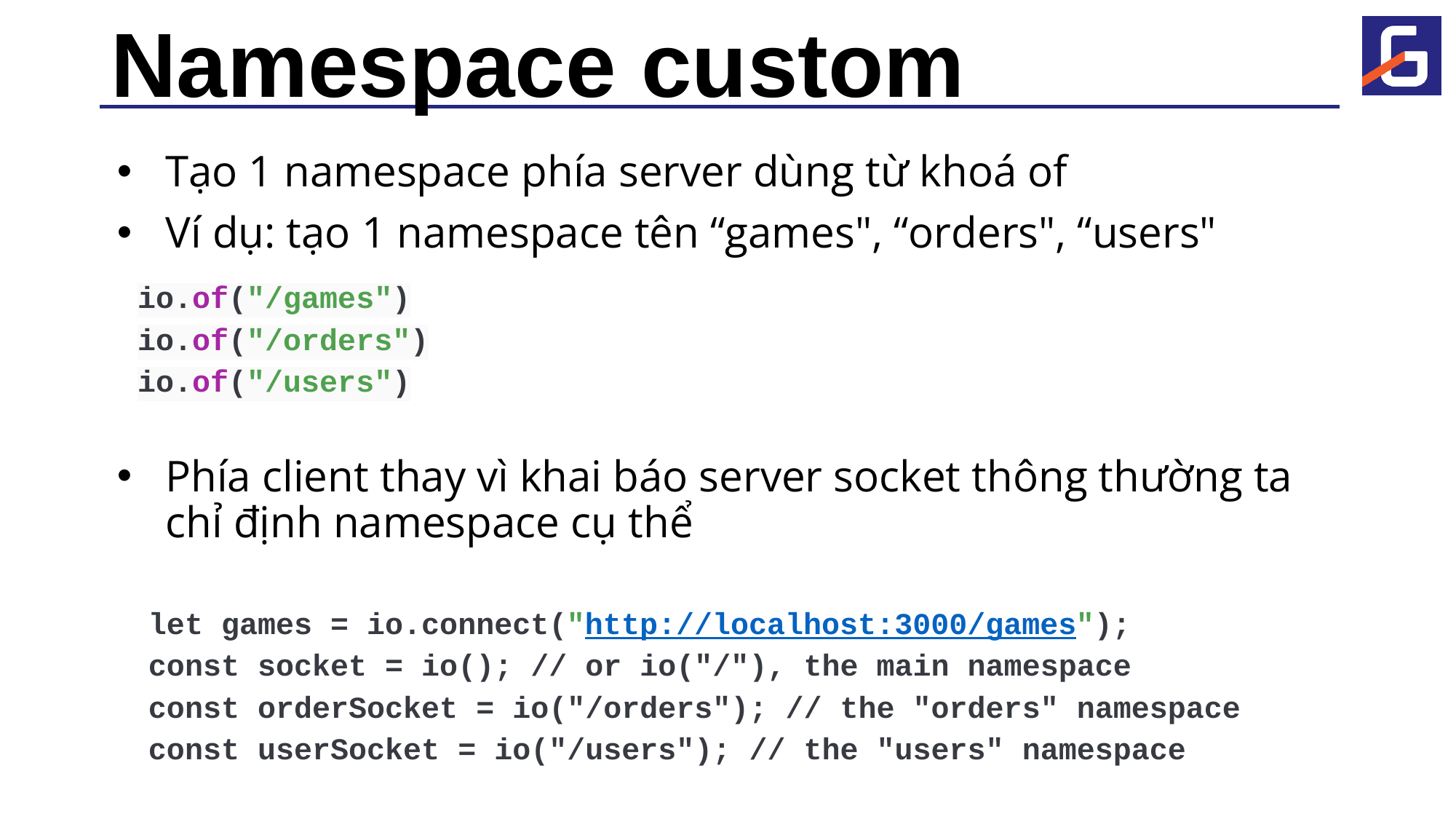

# Namespace custom
Tạo 1 namespace phía server dùng từ khoá of
Ví dụ: tạo 1 namespace tên “games", “orders", “users"

Phía client thay vì khai báo server socket thông thường ta chỉ định namespace cụ thể

io.of("/games")
io.of("/orders")
io.of("/users")

let games = io.connect("http://localhost:3000/games");
const socket = io(); // or io("/"), the main namespace
const orderSocket = io("/orders"); // the "orders" namespace
const userSocket = io("/users"); // the "users" namespace